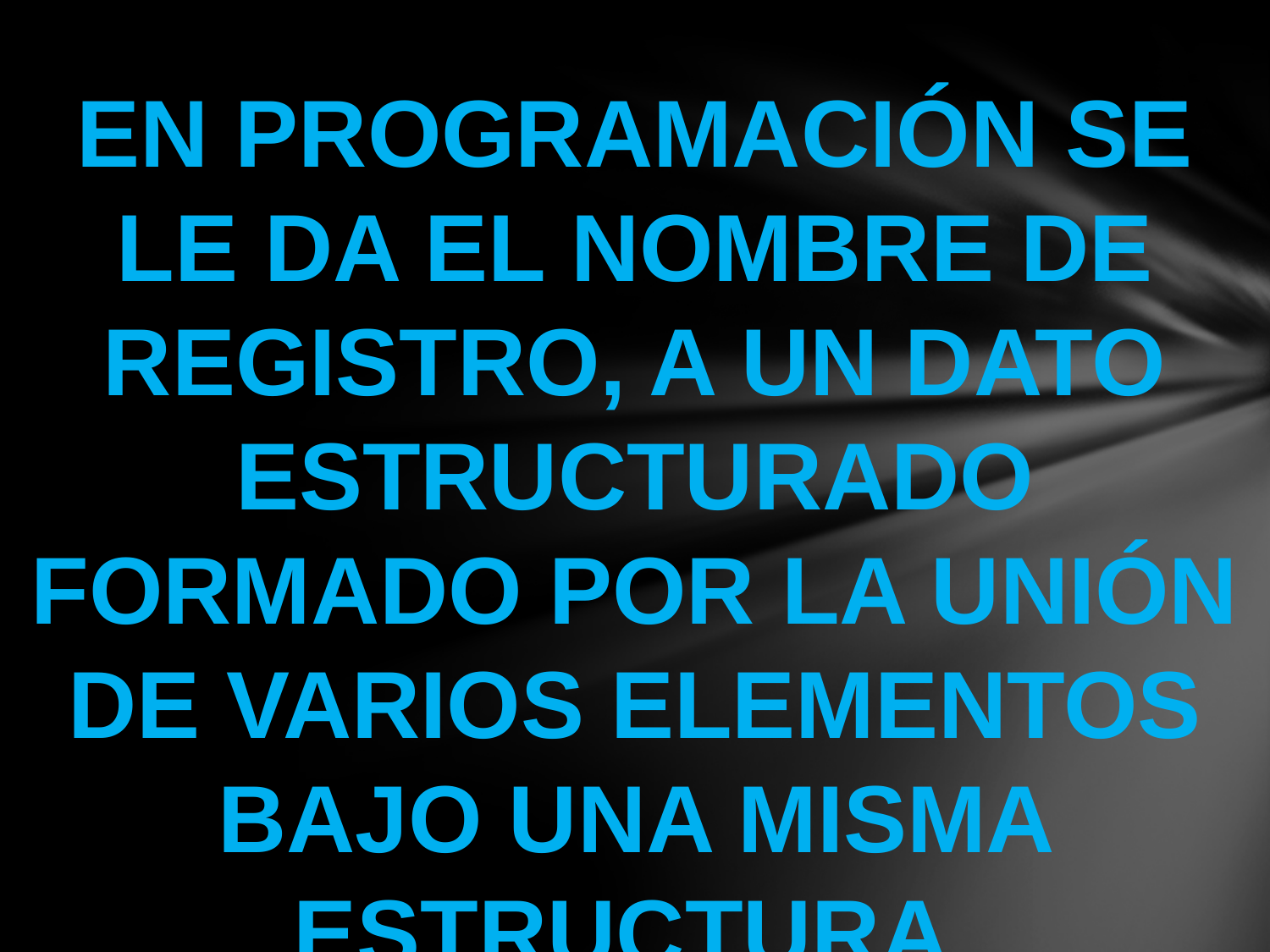

En Programación se le da el nombre de registro, a un dato estructurado formado por la unión de varios elementos bajo una misma estructura.